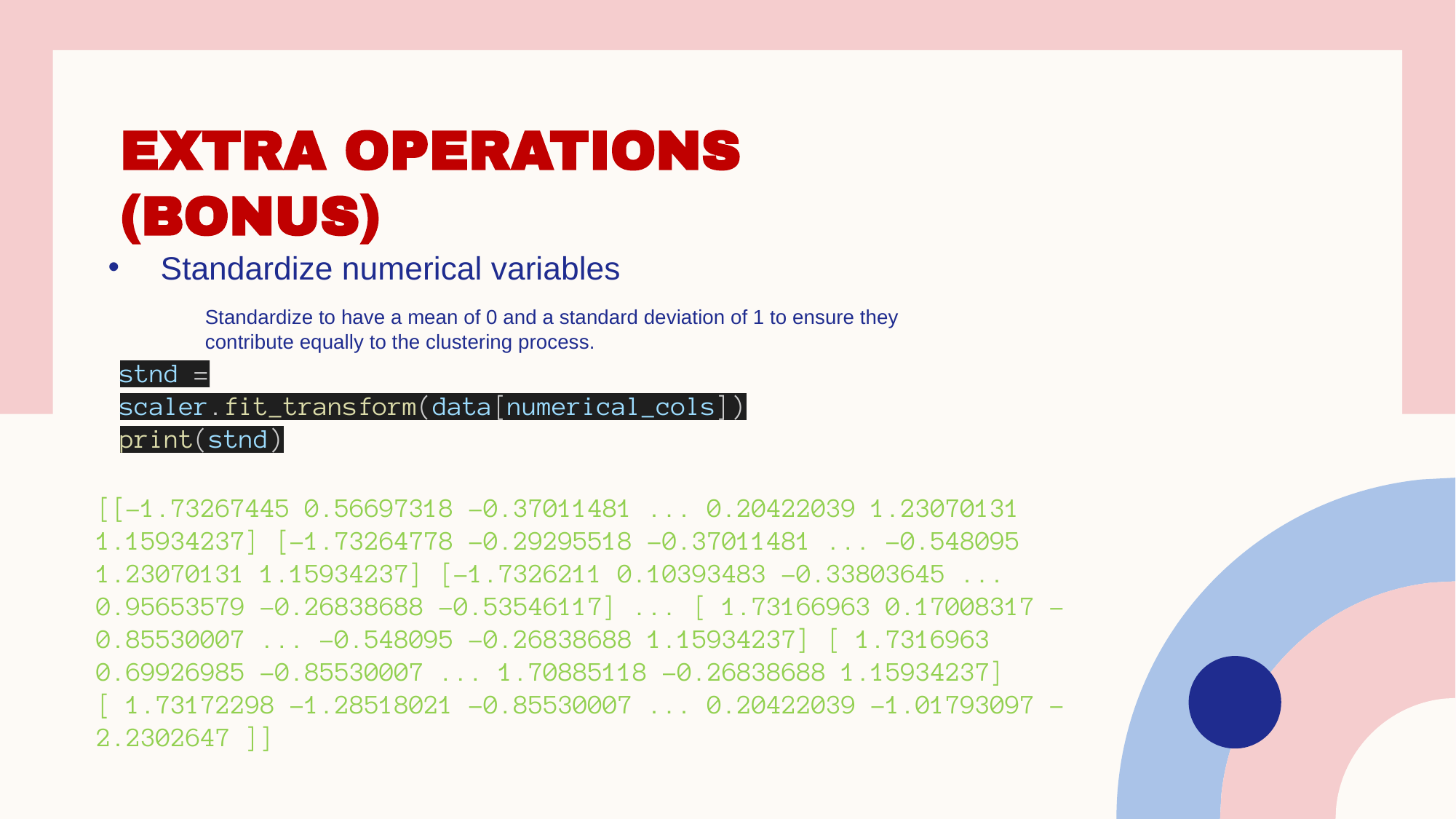

# Extra Operations (bonus)
Standardize numerical variables
	Standardize to have a mean of 0 and a standard deviation of 1 to ensure they 	contribute equally to the clustering process.
stnd = scaler.fit_transform(data[numerical_cols])
print(stnd)
[[-1.73267445 0.56697318 -0.37011481 ... 0.20422039 1.23070131 1.15934237] [-1.73264778 -0.29295518 -0.37011481 ... -0.548095 1.23070131 1.15934237] [-1.7326211 0.10393483 -0.33803645 ... 0.95653579 -0.26838688 -0.53546117] ... [ 1.73166963 0.17008317 -0.85530007 ... -0.548095 -0.26838688 1.15934237] [ 1.7316963 0.69926985 -0.85530007 ... 1.70885118 -0.26838688 1.15934237] [ 1.73172298 -1.28518021 -0.85530007 ... 0.20422039 -1.01793097 -2.2302647 ]]